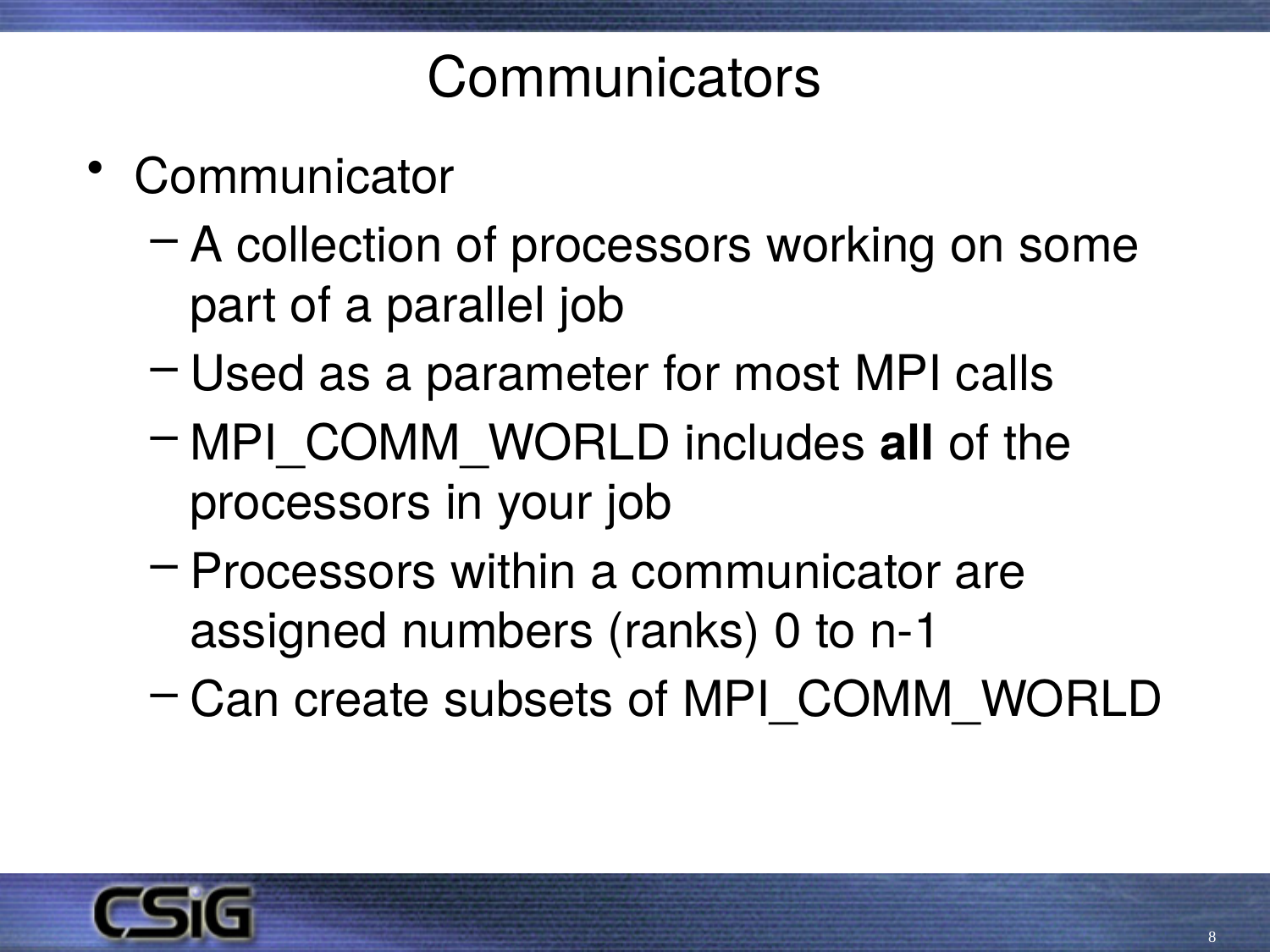

# Communicators
Communicator
A collection of processors working on some part of a parallel job
Used as a parameter for most MPI calls
MPI_COMM_WORLD includes all of the processors in your job
Processors within a communicator are assigned numbers (ranks) 0 to n-1
Can create subsets of MPI_COMM_WORLD